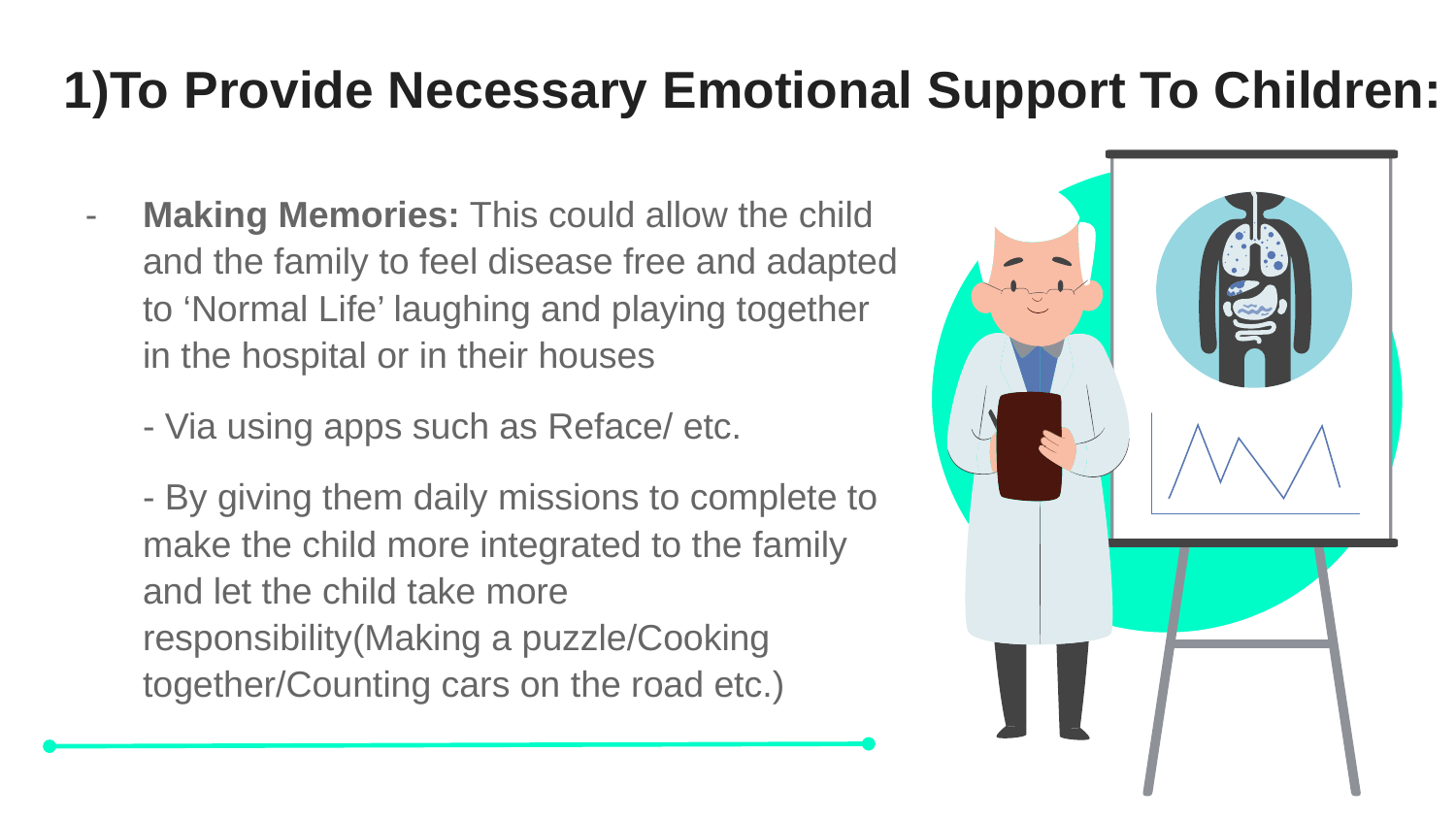

# 1)To Provide Necessary Emotional Support To Children:

Making Memories: This could allow the child and the family to feel disease free and adapted to ‘Normal Life’ laughing and playing together in the hospital or in their houses
- Via using apps such as Reface/ etc.
- By giving them daily missions to complete to make the child more integrated to the family and let the child take more responsibility(Making a puzzle/Cooking together/Counting cars on the road etc.)